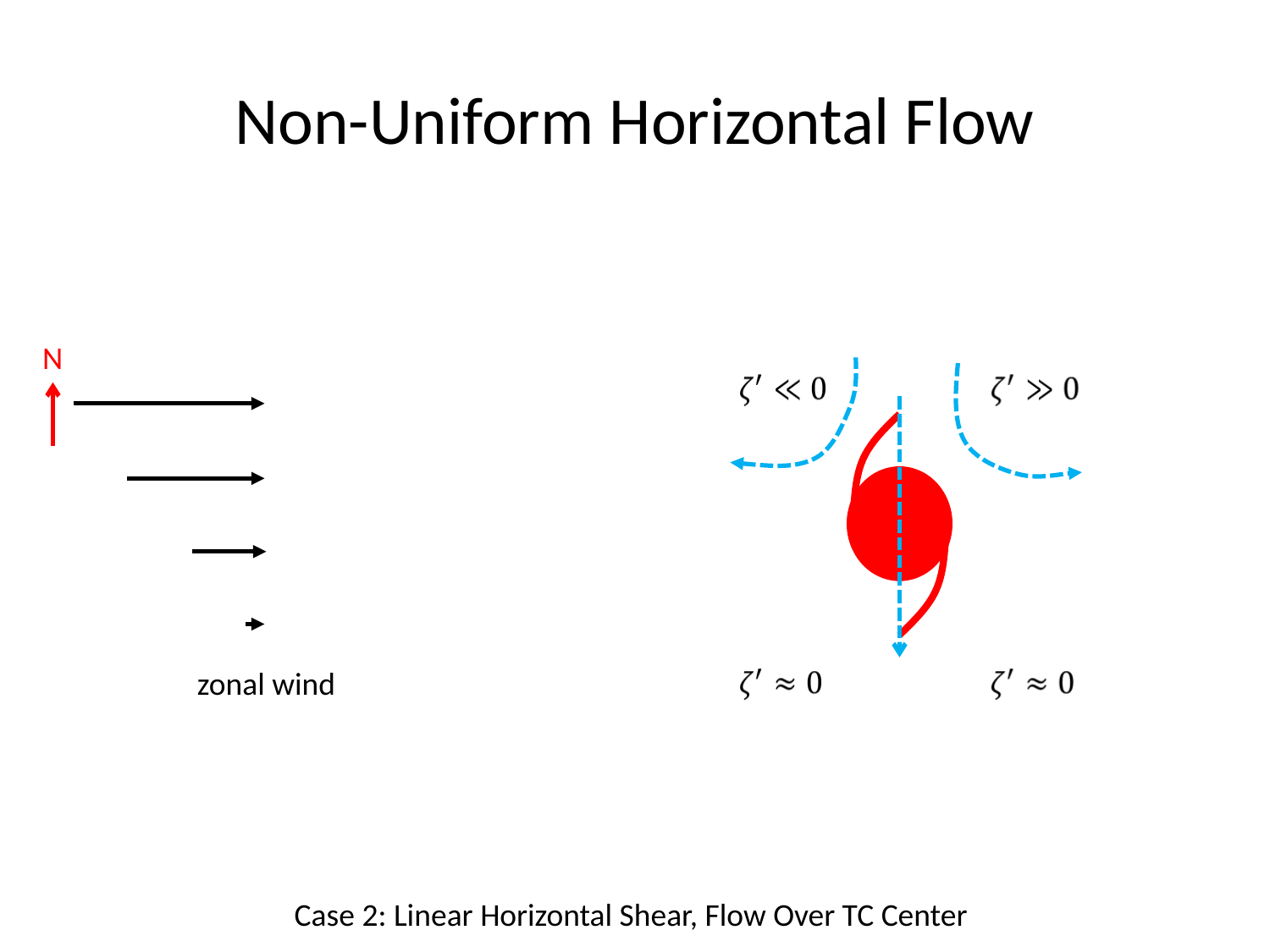

# Non-Uniform Horizontal Flow
N

zonal wind

Case 2: Linear Horizontal Shear, Flow Over TC Center